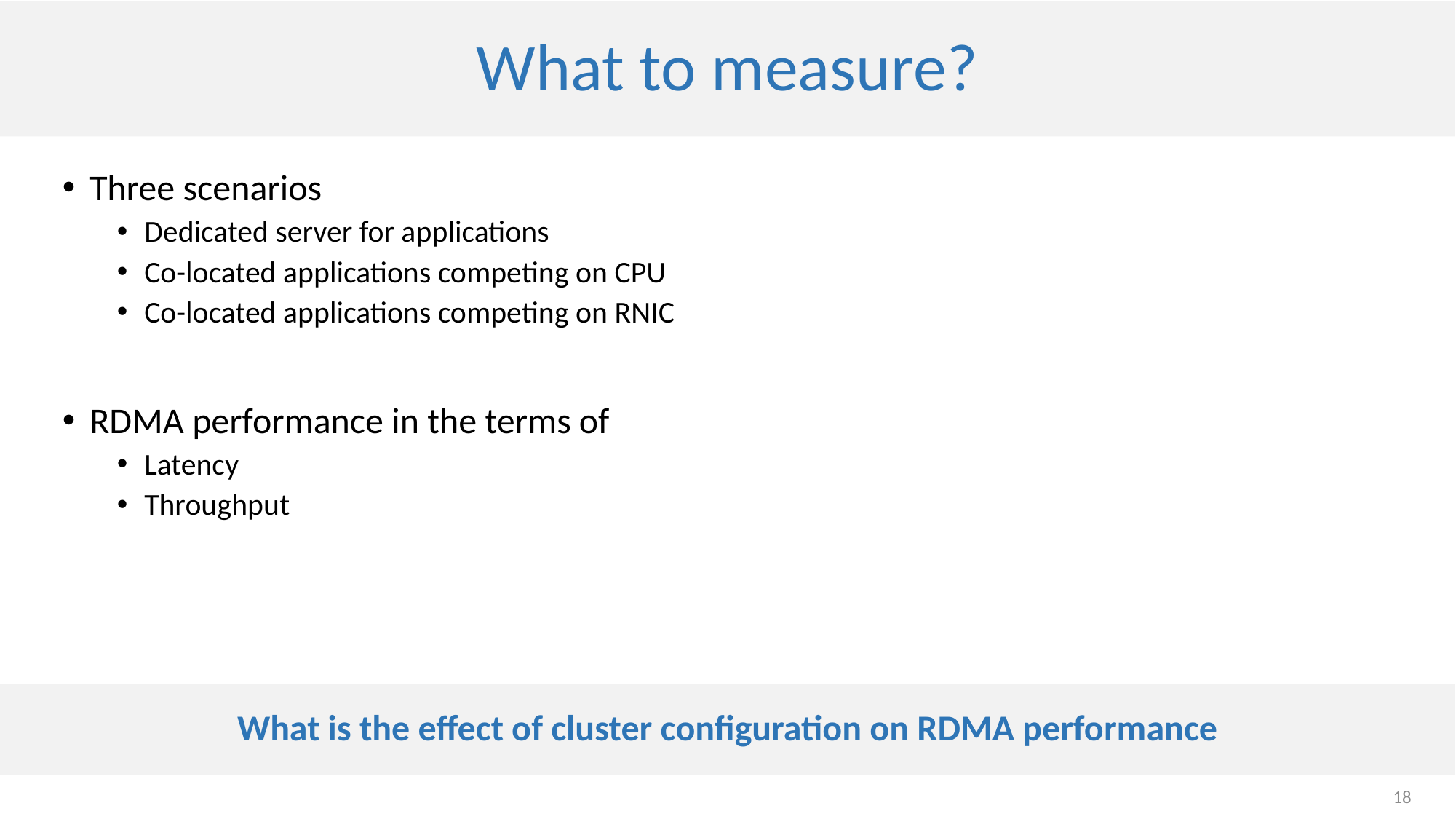

# What to measure?
Three scenarios
Dedicated server for applications
Co-located applications competing on CPU
Co-located applications competing on RNIC

RDMA performance in the terms of
Latency
Throughput
What is the effect of cluster configuration on RDMA performance
18